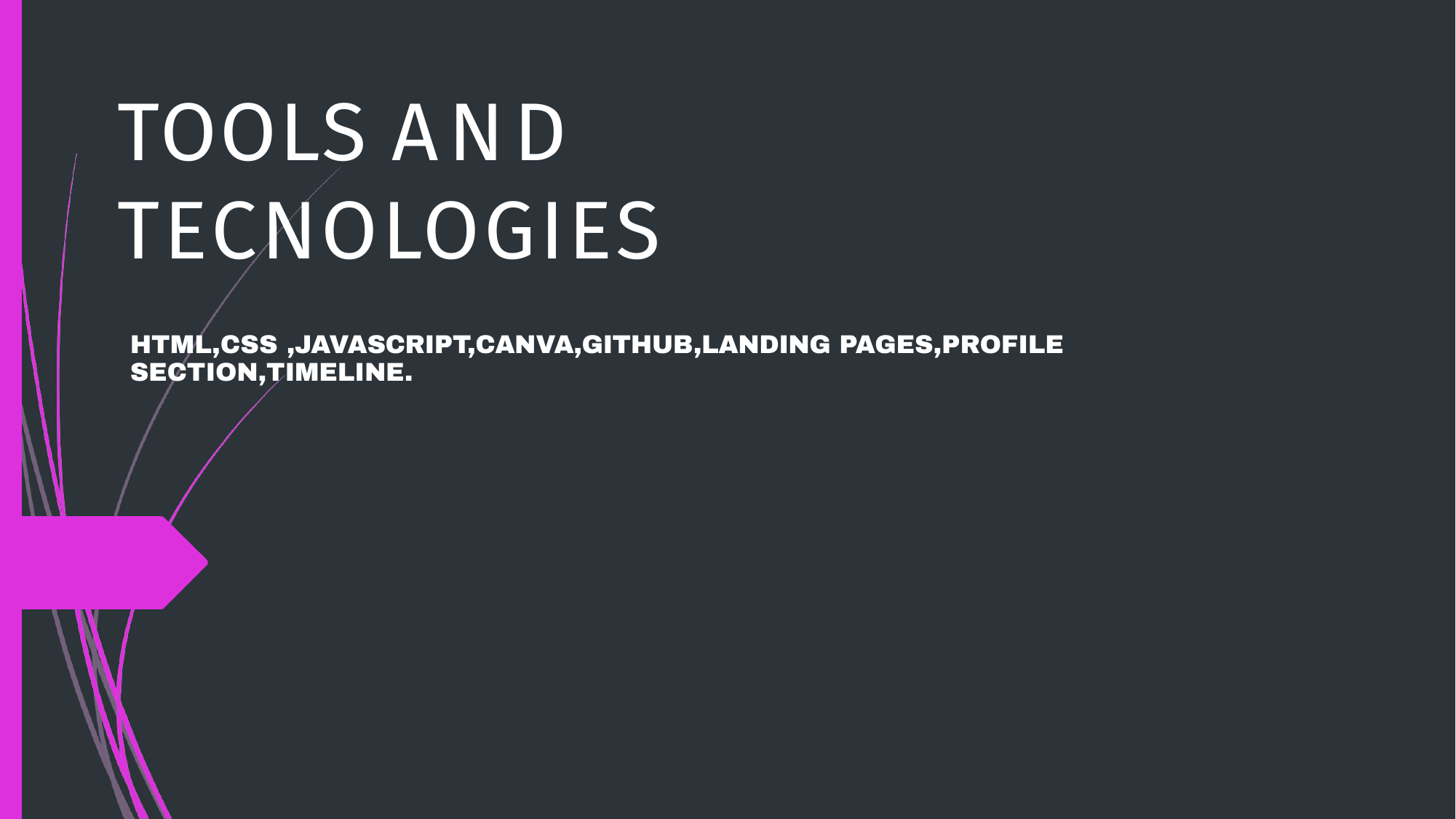

# TOOLS AND TECNOLOGIES
HTML,CSS ,JAVASCRIPT,CANVA,GITHUB,LANDING PAGES,PROFILE
SECTION,TIMELINE.